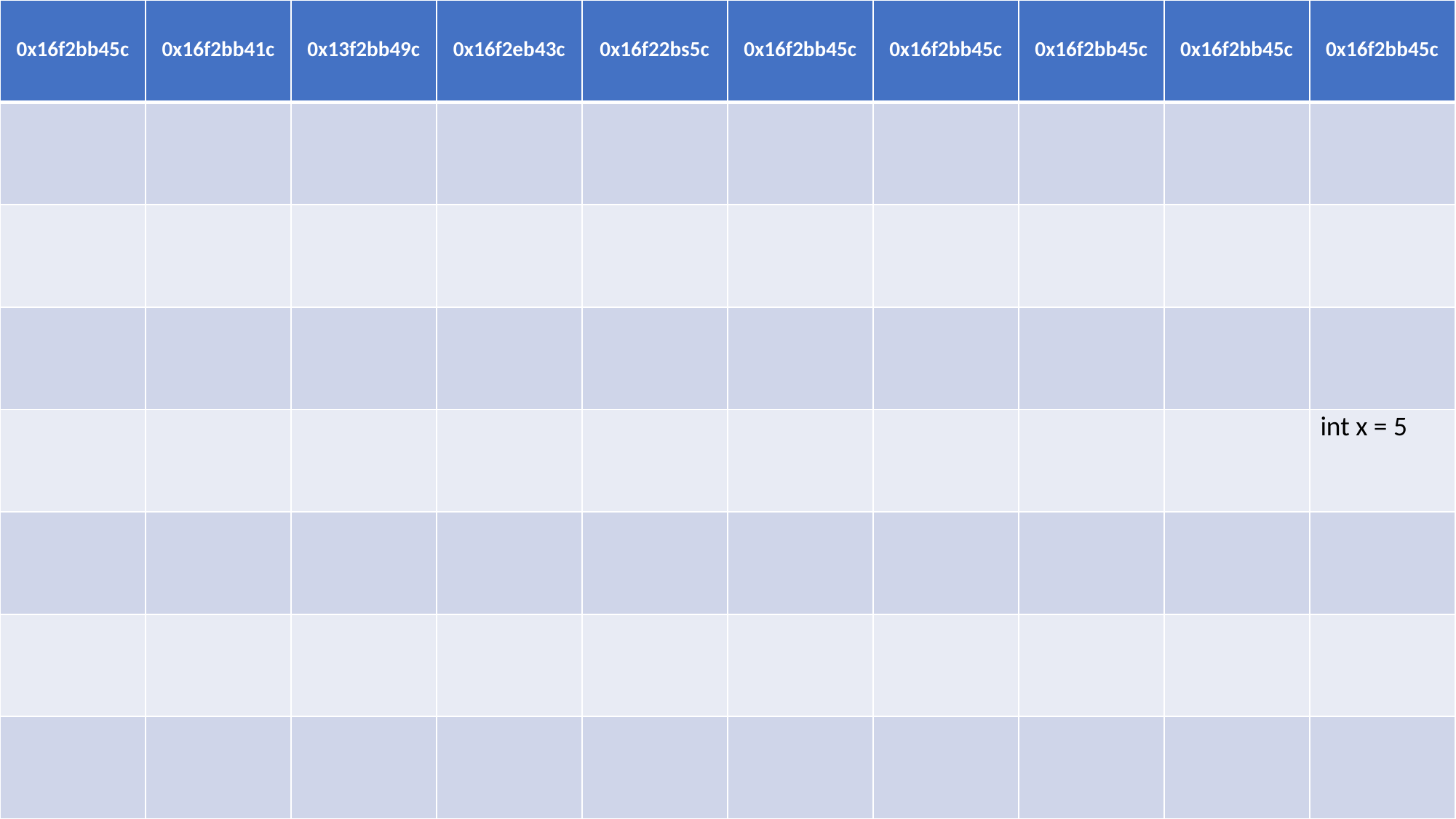

| 0x16f2bb45c | 0x16f2bb41c | 0x13f2bb49c | 0x16f2eb43c | 0x16f22bs5c | 0x16f2bb45c | 0x16f2bb45c | 0x16f2bb45c | 0x16f2bb45c | 0x16f2bb45c |
| --- | --- | --- | --- | --- | --- | --- | --- | --- | --- |
|  |  |  |  |  |  |  |  |  |  |
|  |  |  |  |  |  |  |  |  |  |
|  |  |  |  |  |  |  |  |  |  |
|  |  |  |  |  |  |  |  |  | int x = 5 |
|  |  |  |  |  |  |  |  |  |  |
|  |  |  |  |  |  |  |  |  |  |
|  |  |  |  |  |  |  |  |  |  |